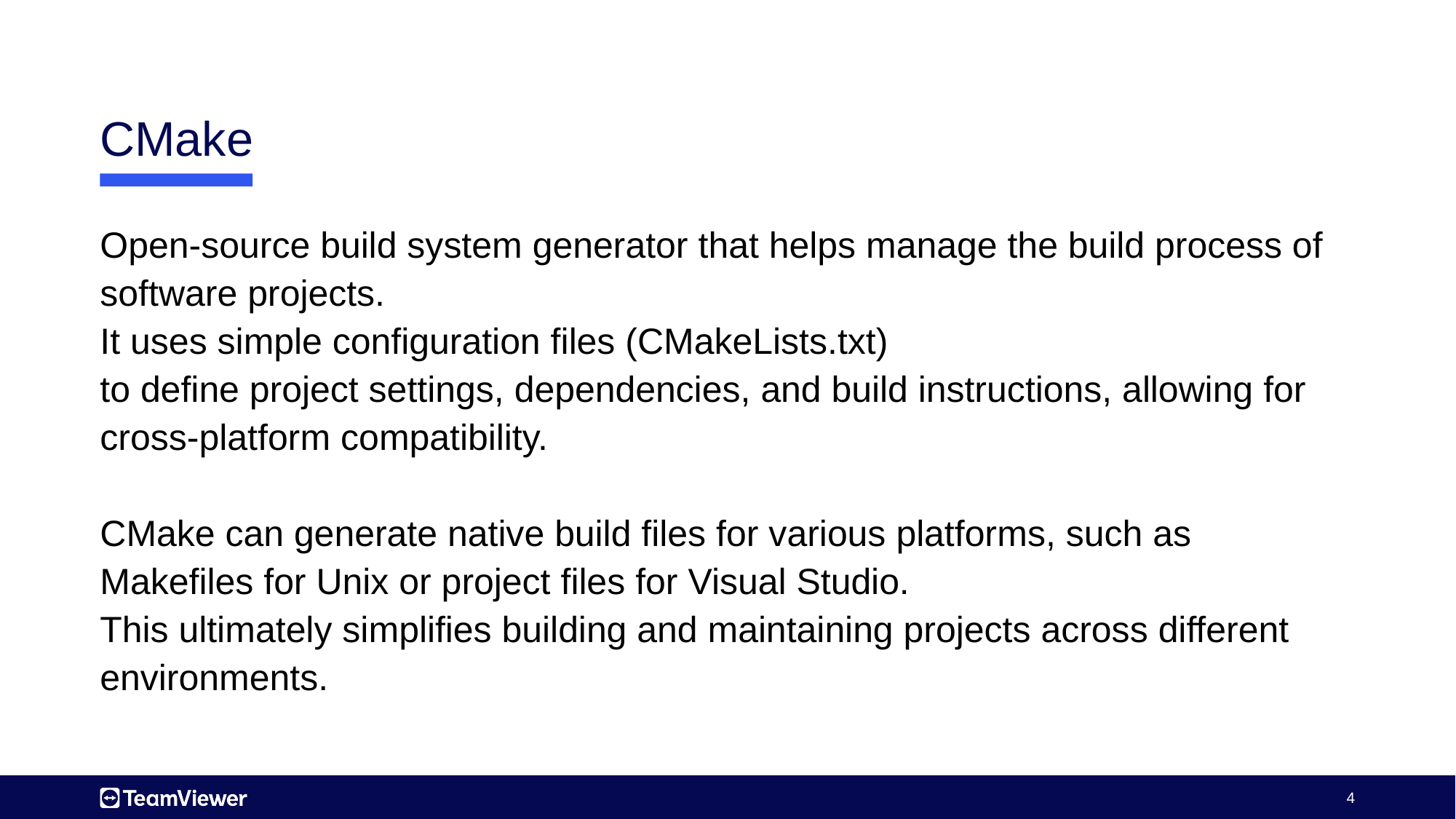

# CMake
Open-source build system generator that helps manage the build process of software projects.
It uses simple configuration files (CMakeLists.txt)
to define project settings, dependencies, and build instructions, allowing for cross-platform compatibility.
CMake can generate native build files for various platforms, such as Makefiles for Unix or project files for Visual Studio.
This ultimately simplifies building and maintaining projects across different environments.
4